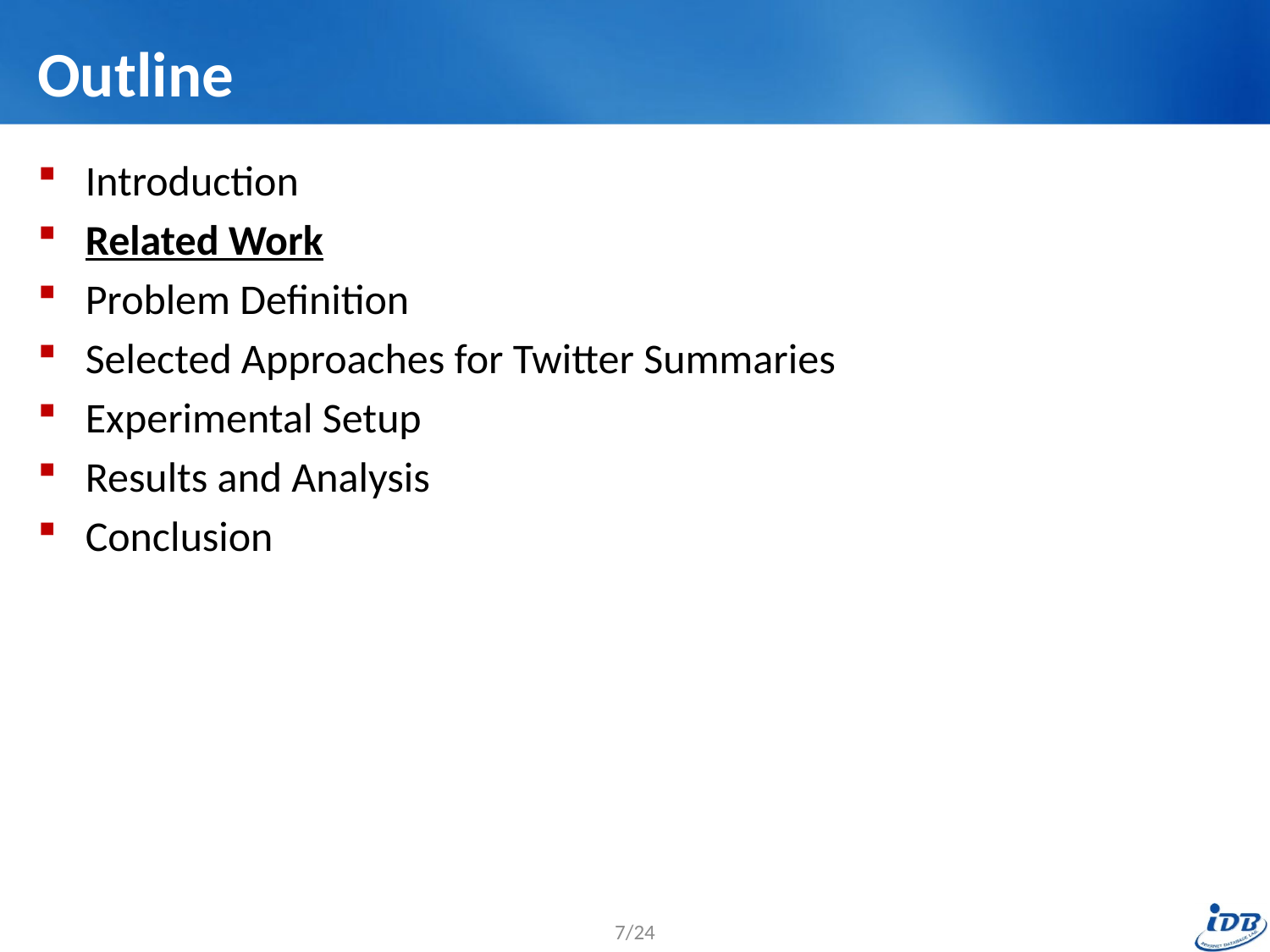

# Outline
Introduction
Related Work
Problem Definition
Selected Approaches for Twitter Summaries
Experimental Setup
Results and Analysis
Conclusion

7/24